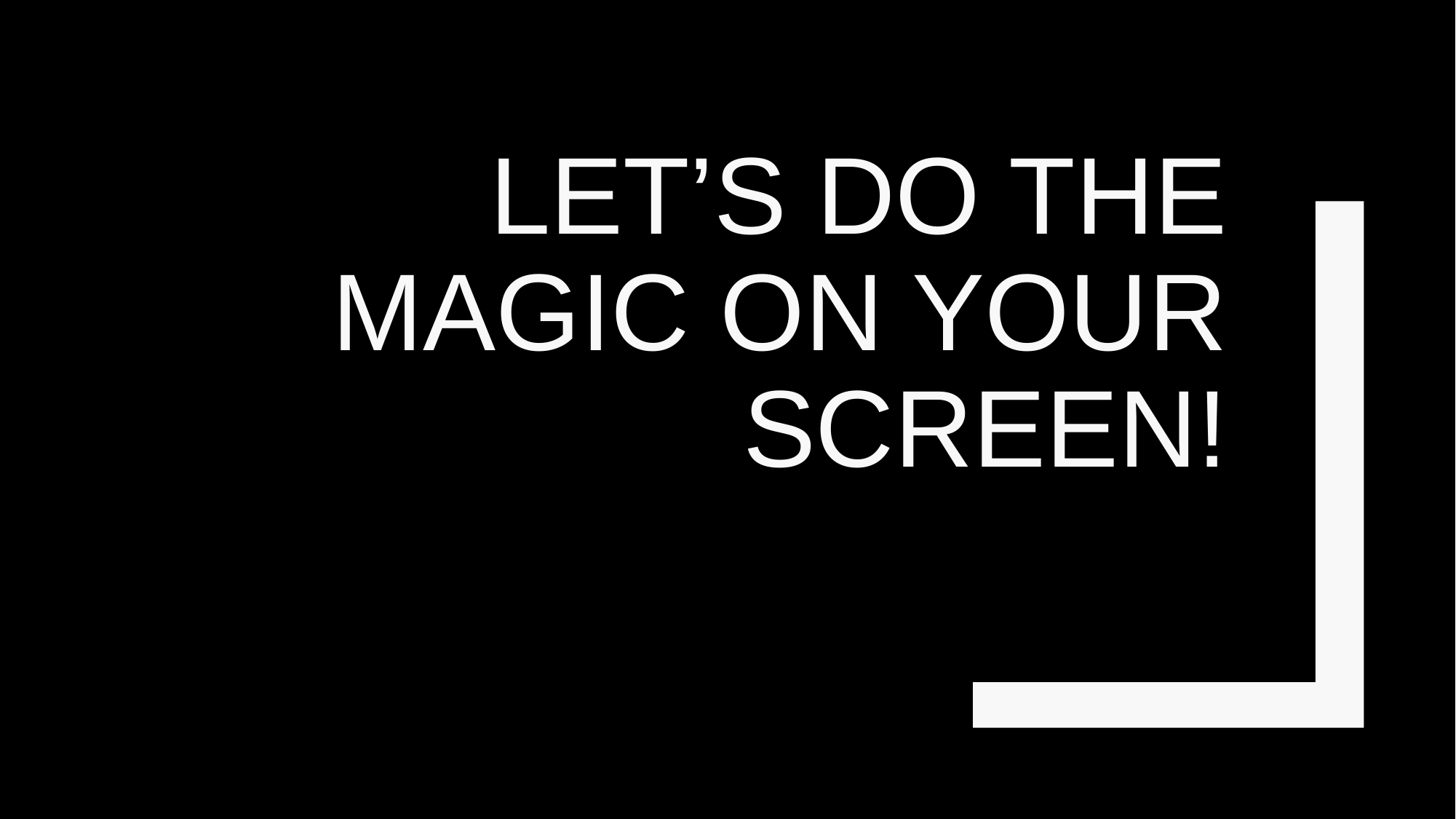

# Let’s Do the magic on your screen!